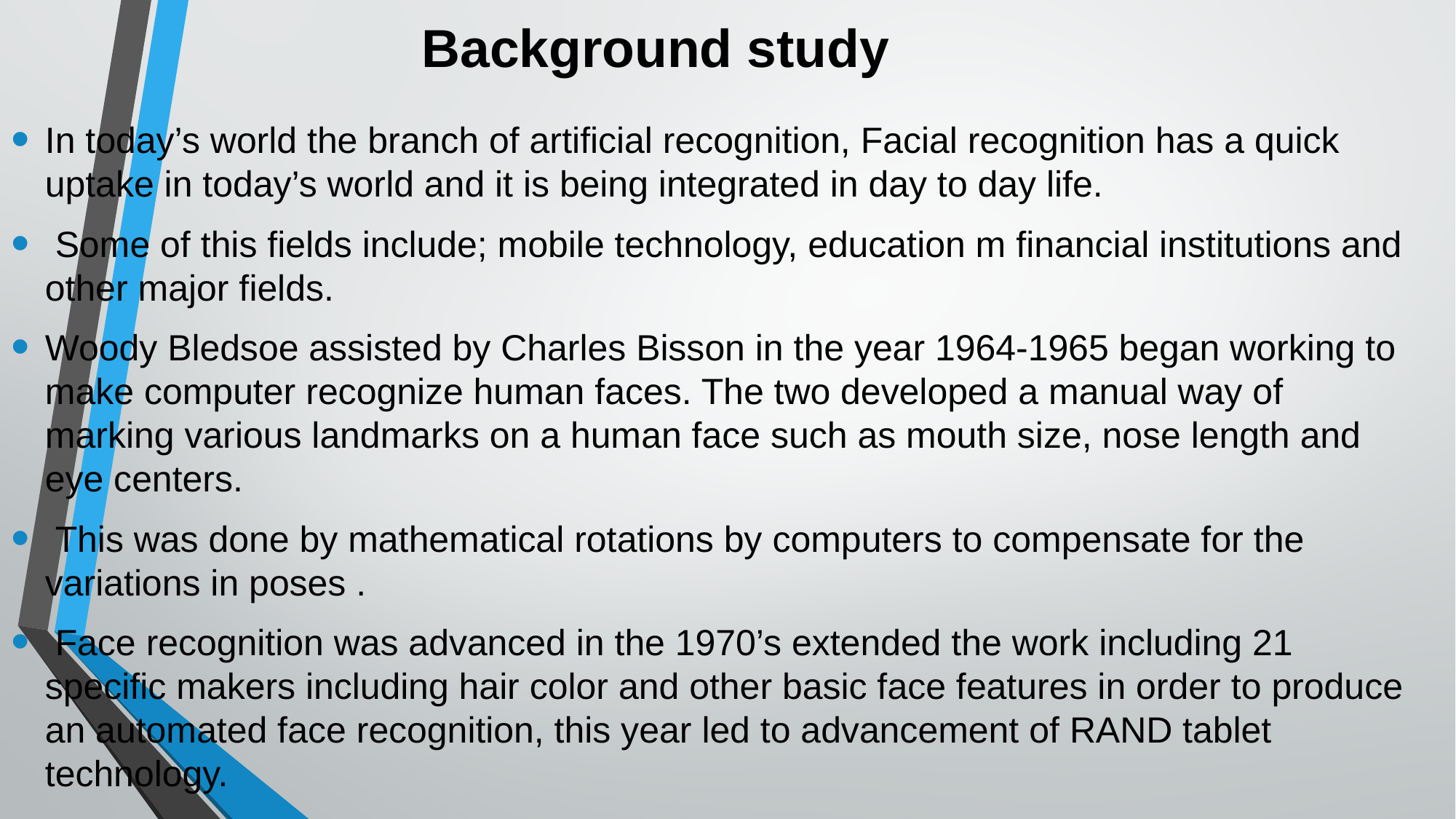

# Background study
In today’s world the branch of artificial recognition, Facial recognition has a quick uptake in today’s world and it is being integrated in day to day life.
 Some of this fields include; mobile technology, education m financial institutions and other major fields.
Woody Bledsoe assisted by Charles Bisson in the year 1964-1965 began working to make computer recognize human faces. The two developed a manual way of marking various landmarks on a human face such as mouth size, nose length and eye centers.
 This was done by mathematical rotations by computers to compensate for the variations in poses .
 Face recognition was advanced in the 1970’s extended the work including 21 specific makers including hair color and other basic face features in order to produce an automated face recognition, this year led to advancement of RAND tablet technology.